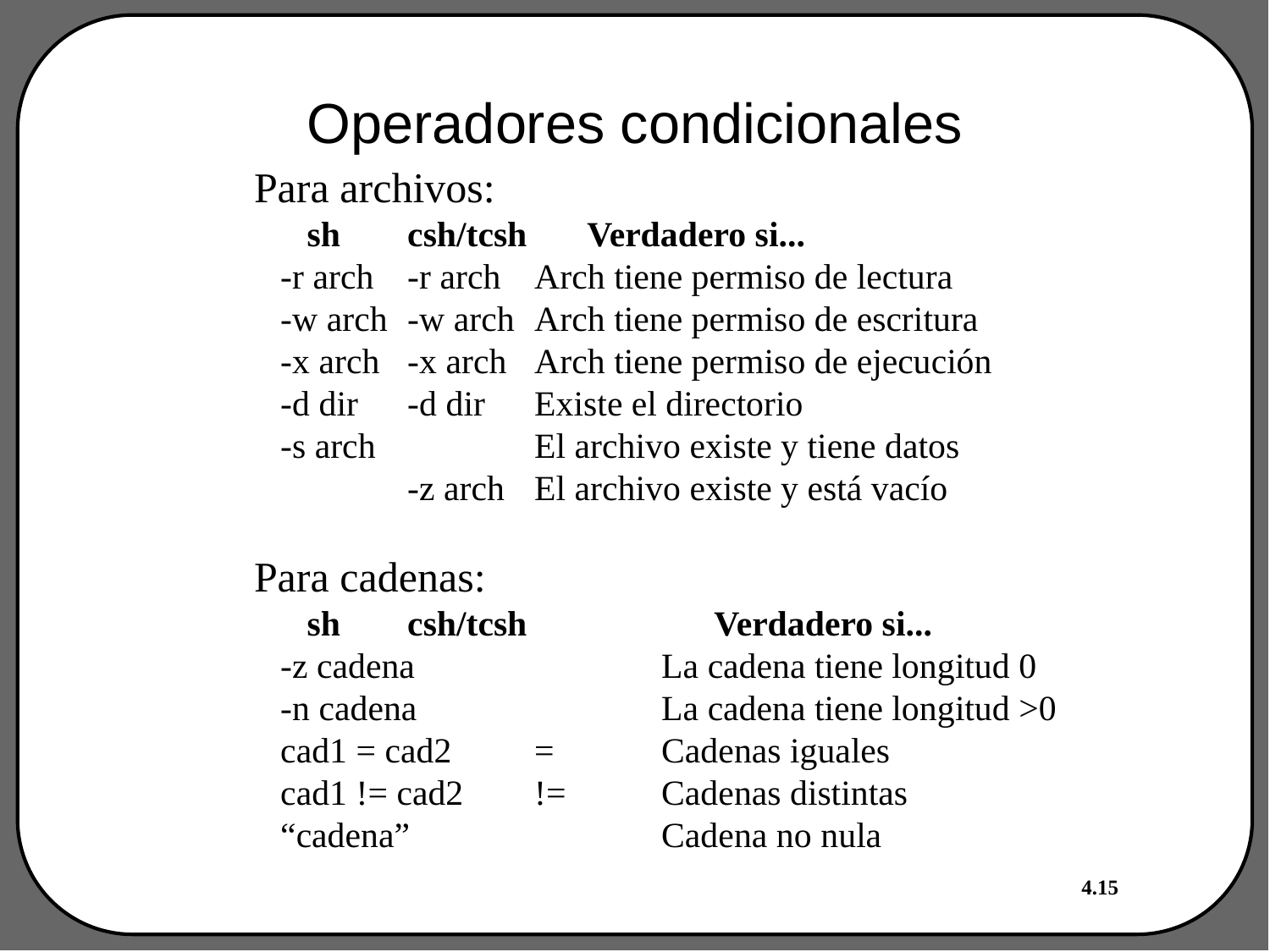

# Operadores condicionales
Para archivos:
   sh	csh/tcsh	      Verdadero si...
-r arch	-r arch	Arch tiene permiso de lectura
-w arch	-w arch	Arch tiene permiso de escritura
-x arch	-x arch	Arch tiene permiso de ejecución
-d dir	-d dir	Existe el directorio
-s arch		El archivo existe y tiene datos
	-z arch	El archivo existe y está vacío

Para cadenas:
   sh	csh/tcsh   	      Verdadero si...
-z cadena		La cadena tiene longitud 0
-n cadena		La cadena tiene longitud >0
cad1 = cad2	=	Cadenas iguales
cad1 != cad2	!=	Cadenas distintas
“cadena”		Cadena no nula